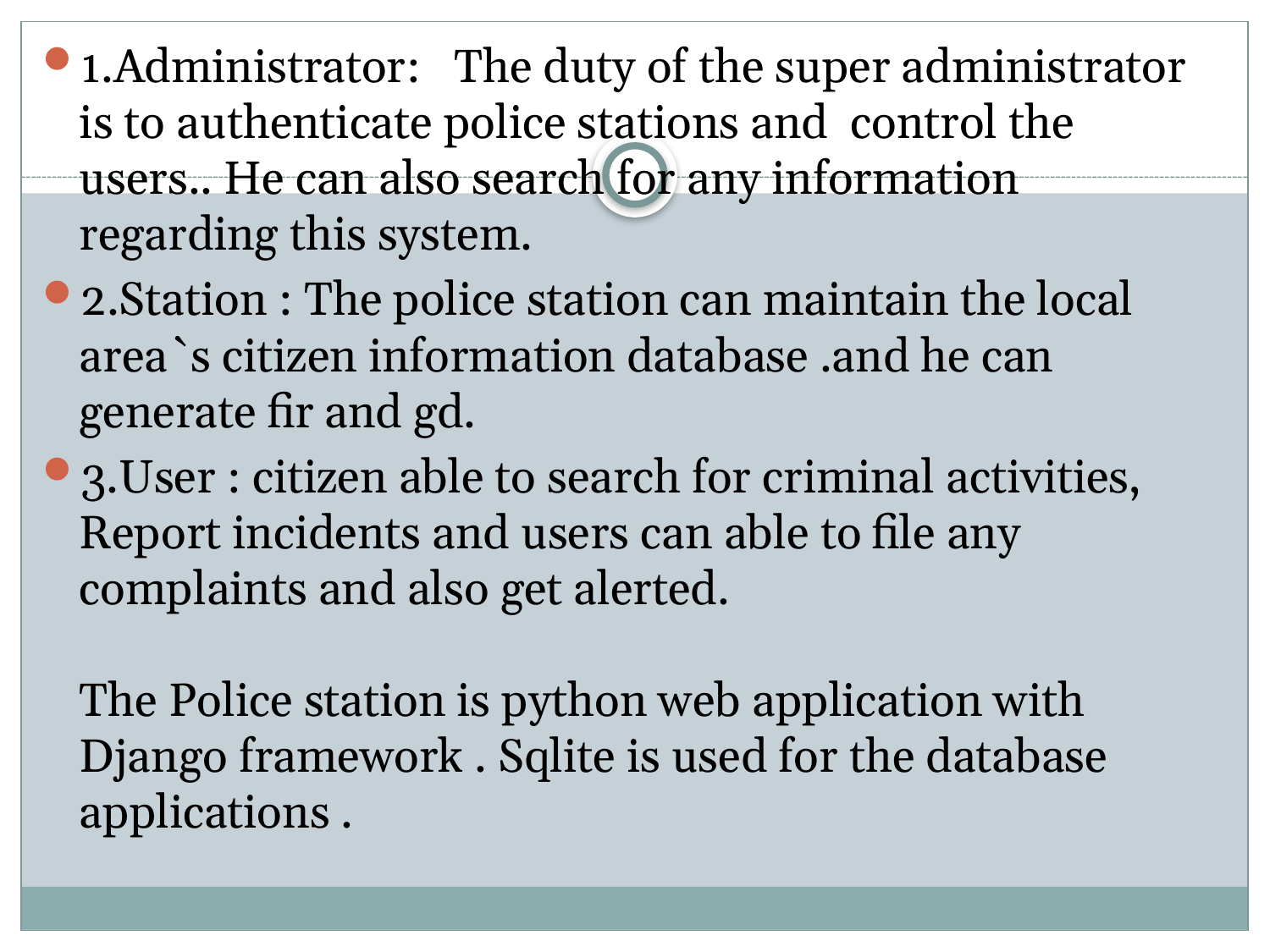

1.Administrator:   The duty of the super administrator is to authenticate police stations and  control the users.. He can also search for any information regarding this system.
2.Station : The police station can maintain the local area`s citizen information database .and he can generate fir and gd.
3.User : citizen able to search for criminal activities, Report incidents and users can able to file any complaints and also get alerted.
The Police station is python web application with Django framework . Sqlite is used for the database applications .